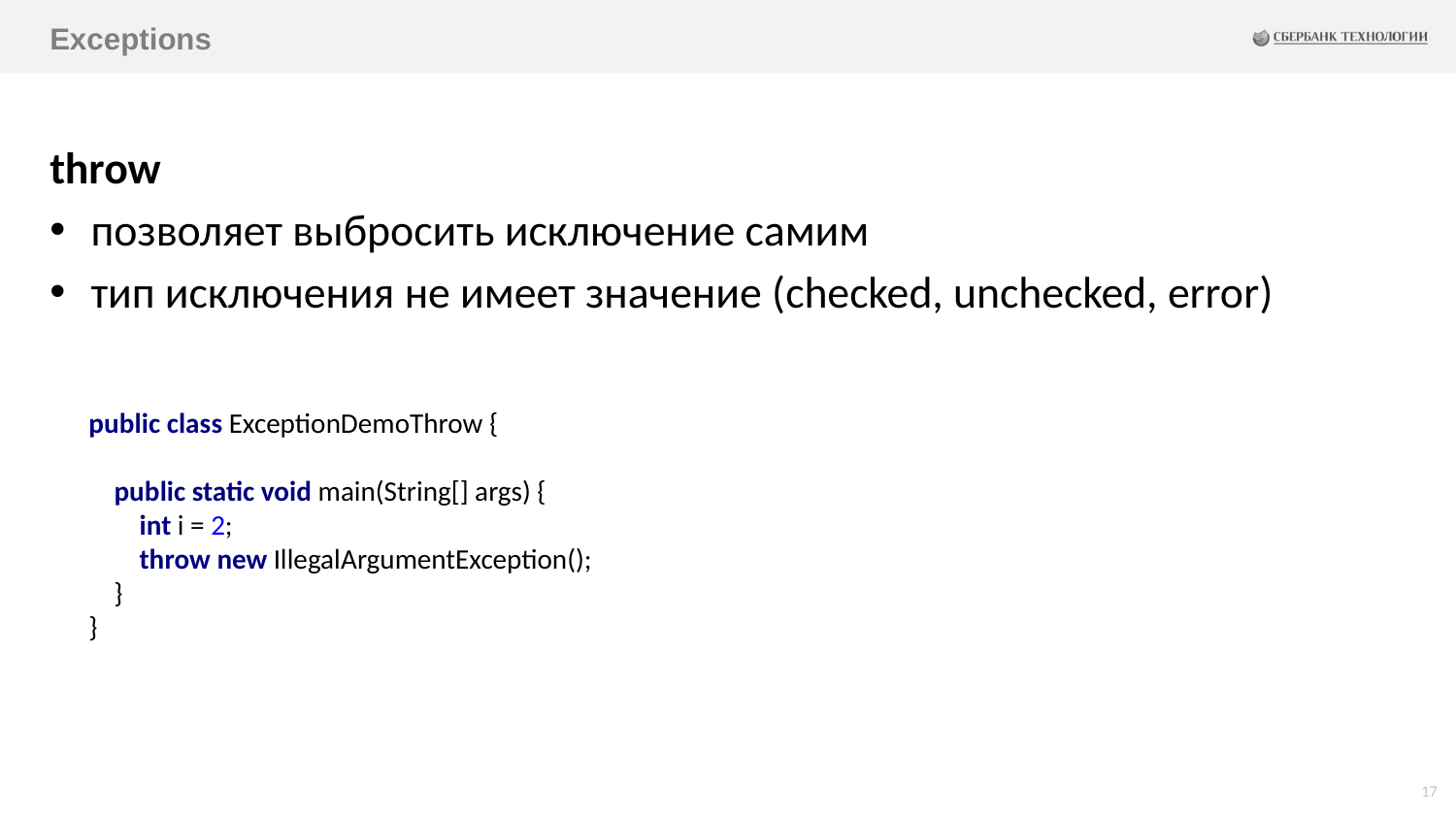

# Exceptions
throw
позволяет выбросить исключение самим
тип исключения не имеет значение (checked, unchecked, error)

public class ExceptionDemoThrow {
    public static void main(String[] args) {
        int i = 2;
        throw new IllegalArgumentException();
    }
}
17